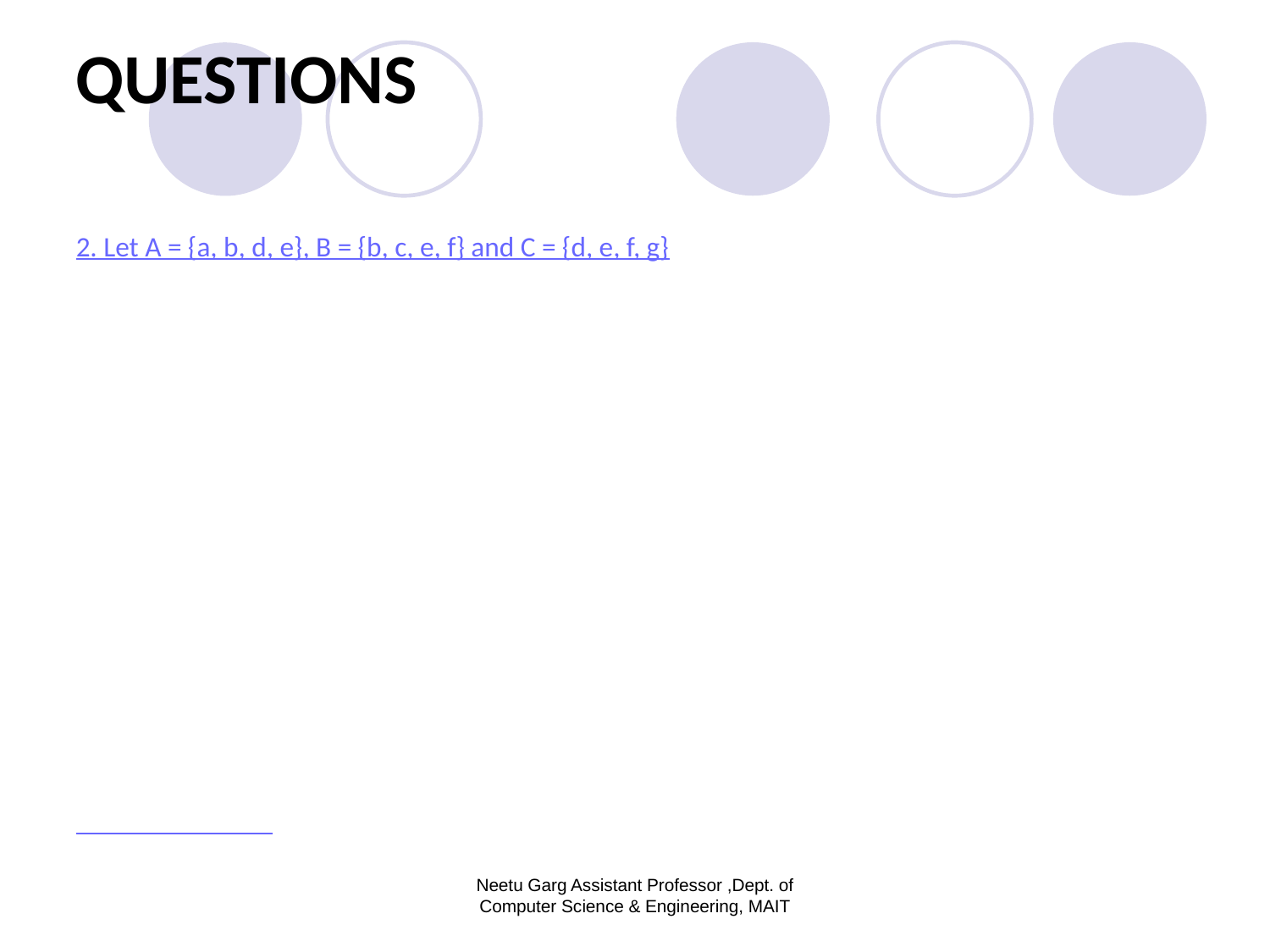

# QUESTIONS
2. Let A = {a, b, d, e}, B = {b, c, e, f} and C = {d, e, f, g}

(i) Verify A ∩ (B ∪ C) = (A ∩ B) ∪ (A ∩ C)

(ii) Verify A ∪ (B ∩ C) = (A ∪ B) ∩ (A ∪ C)

3. In a group of 60 people, 27 like cold drinks and 42 like hot drinks and each person likes at least one of the two drinks. How many like both coffee and tea?

4. There are 35 students in art class and 57 students in dance class. Find the number of students who are either in art class or in dance class.

5. In a competition, a school awarded medals in different categories. 36 medals in dance, 12 medals in dramatics and 18 medals in music. If these medals went to a total of 45 persons and only 4 persons got medals in all the three categories, how many received medals in exactly two of these categories?

Neetu Garg Assistant Professor ,Dept. of Computer Science & Engineering, MAIT
24